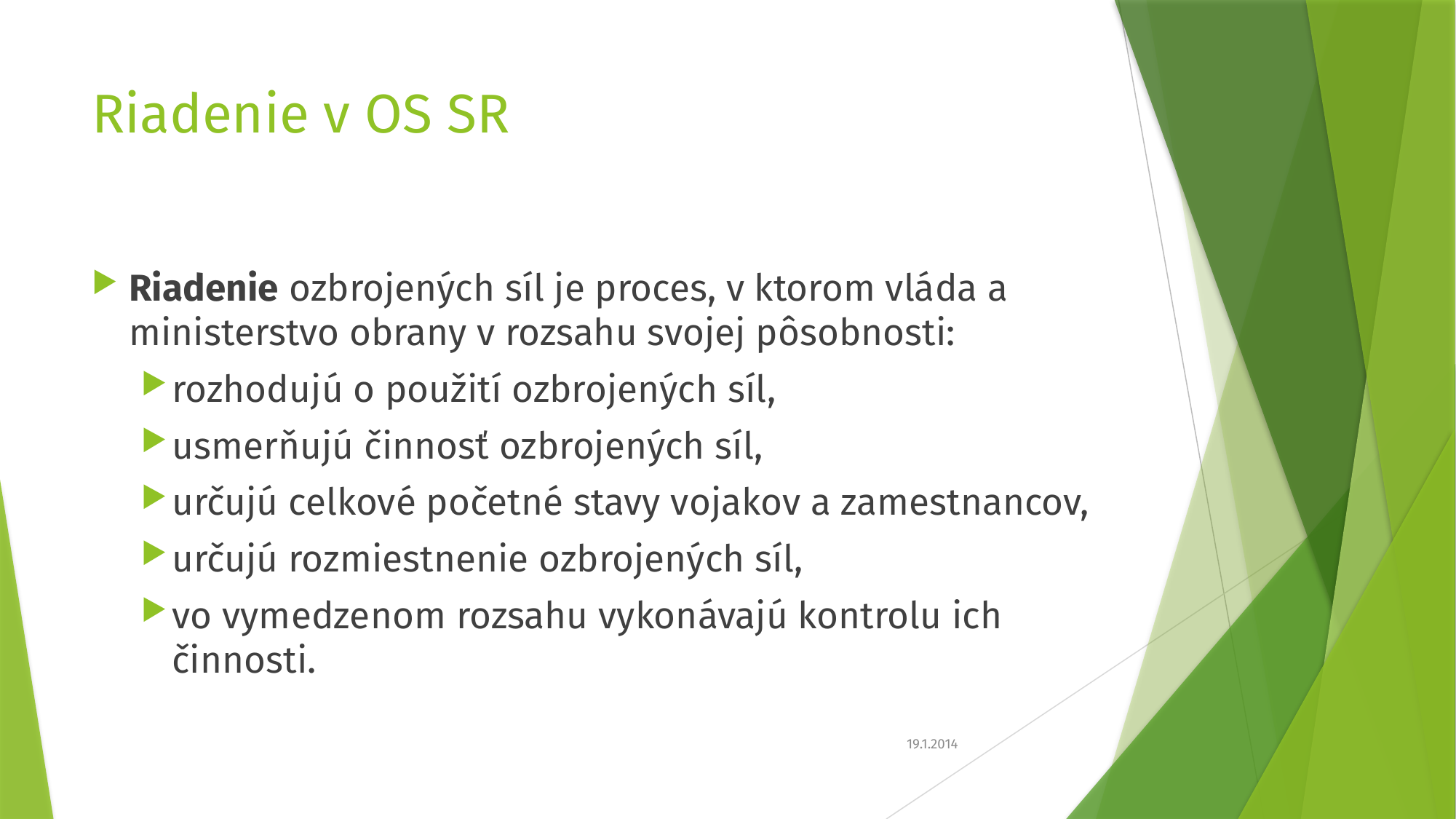

# Riadenie v OS SR
Riadenie ozbrojených síl je proces, v ktorom vláda a ministerstvo obrany v rozsahu svojej pôsobnosti:
rozhodujú o použití ozbrojených síl,
usmerňujú činnosť ozbrojených síl,
určujú celkové početné stavy vojakov a zamestnancov,
určujú rozmiestnenie ozbrojených síl,
vo vymedzenom rozsahu vykonávajú kontrolu ich činnosti.

19.1.2014